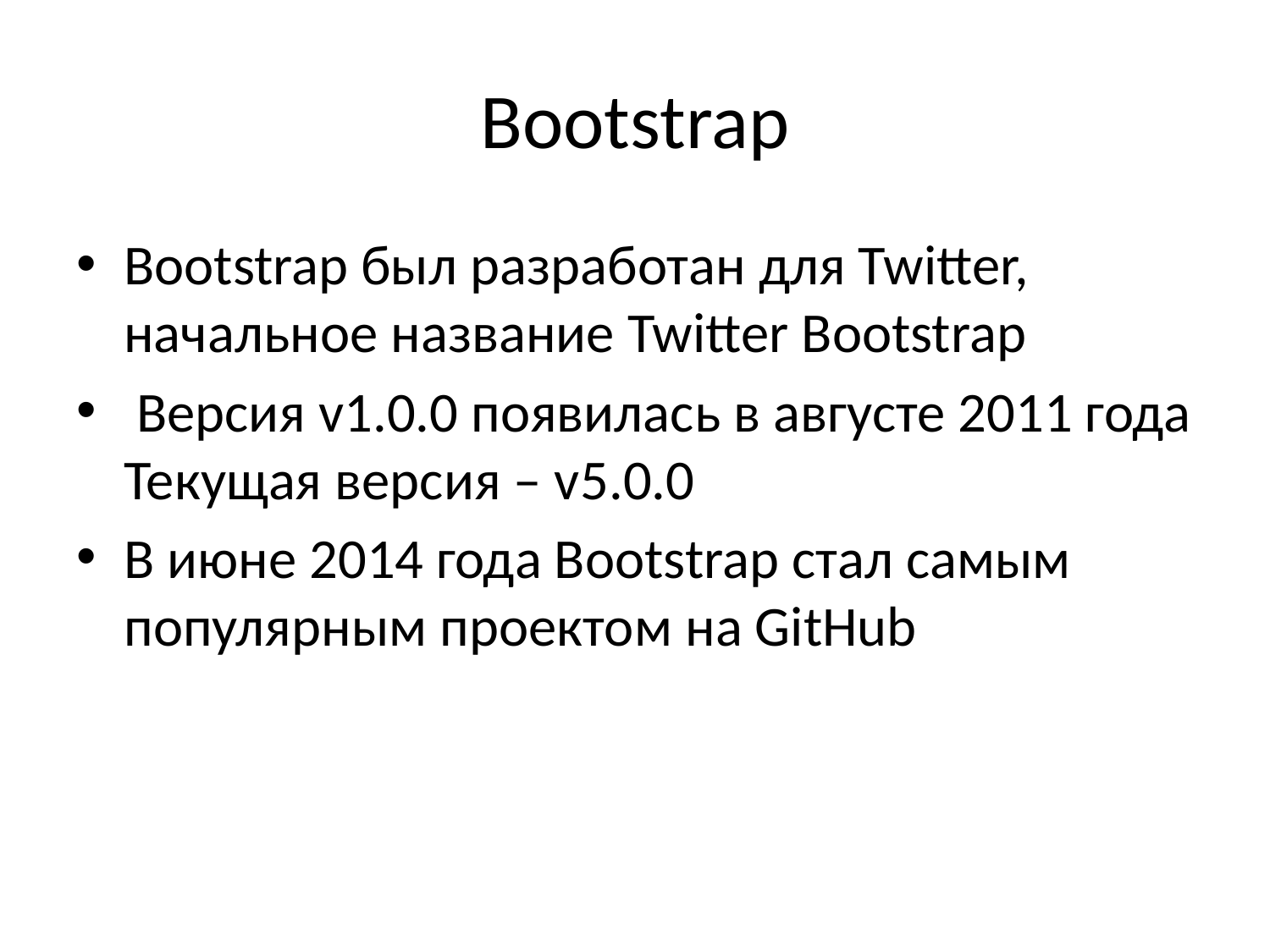

# Bootstrap
Bootstrap был разработан для Twitter, начальное название Twitter Bootstrap
 Версия v1.0.0 появилась в августе 2011 года Текущая версия – v5.0.0
В июне 2014 года Bootstrap стал самым популярным проектом на GitHub